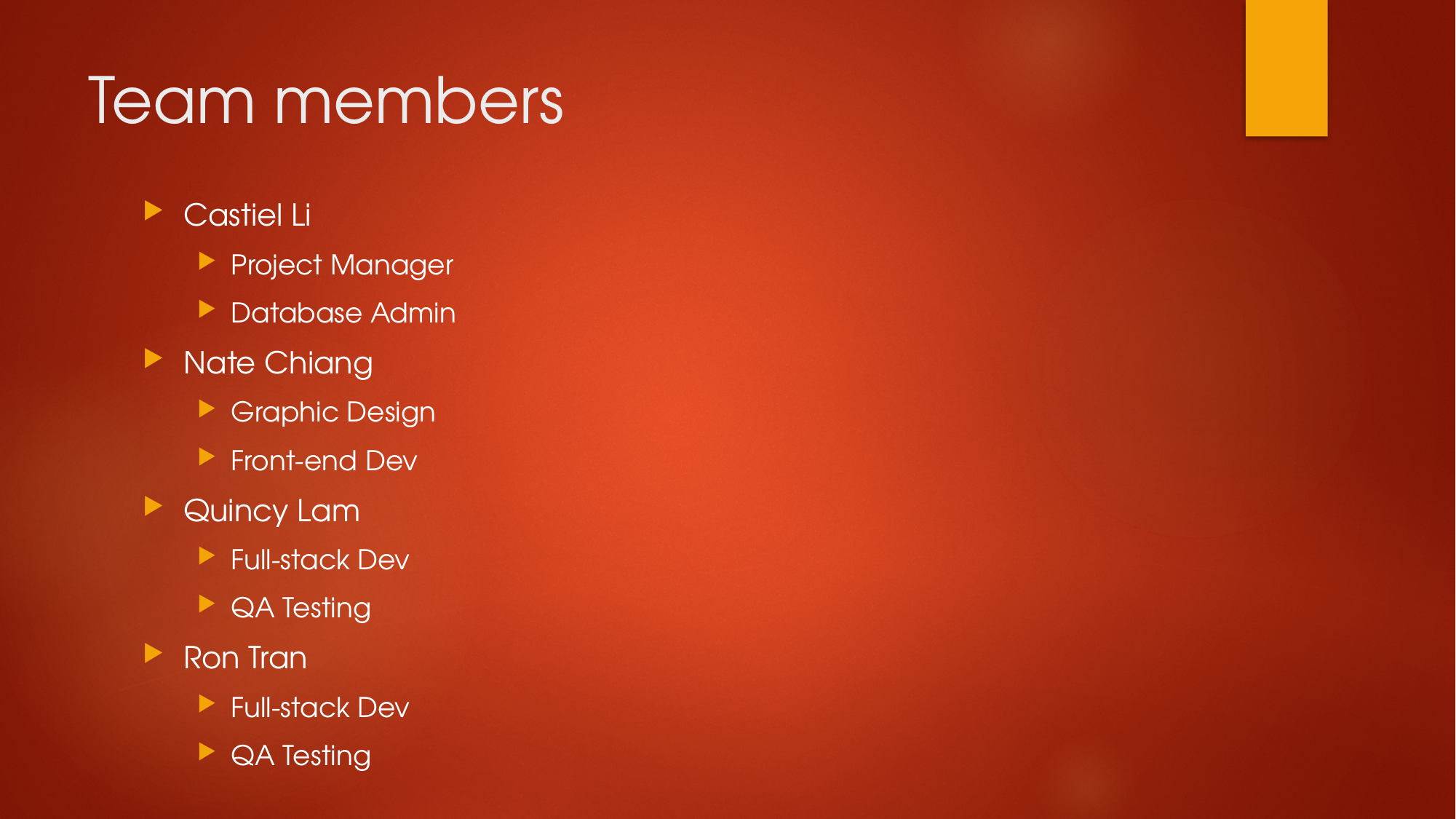

# Team members
Castiel Li
Project Manager
Database Admin
Nate Chiang
Graphic Design
Front-end Dev
Quincy Lam
Full-stack Dev
QA Testing
Ron Tran
Full-stack Dev
QA Testing